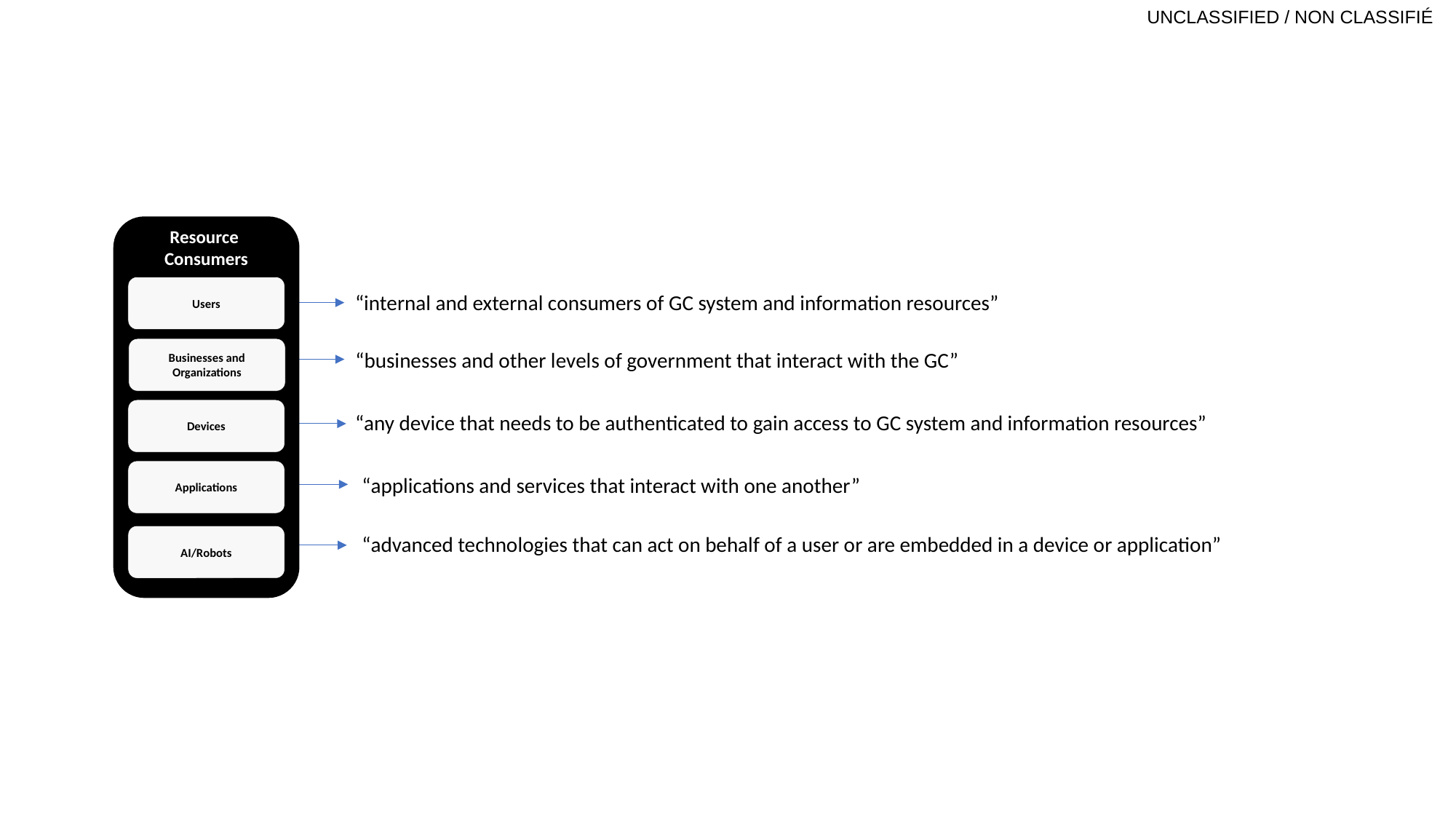

Resource
Consumers
Users
Businesses and Organizations
Devices
Applications
AI/Robots
“internal and external consumers of GC system and information resources”
“businesses and other levels of government that interact with the GC”
“any device that needs to be authenticated to gain access to GC system and information resources”
“applications and services that interact with one another”
“advanced technologies that can act on behalf of a user or are embedded in a device or application”